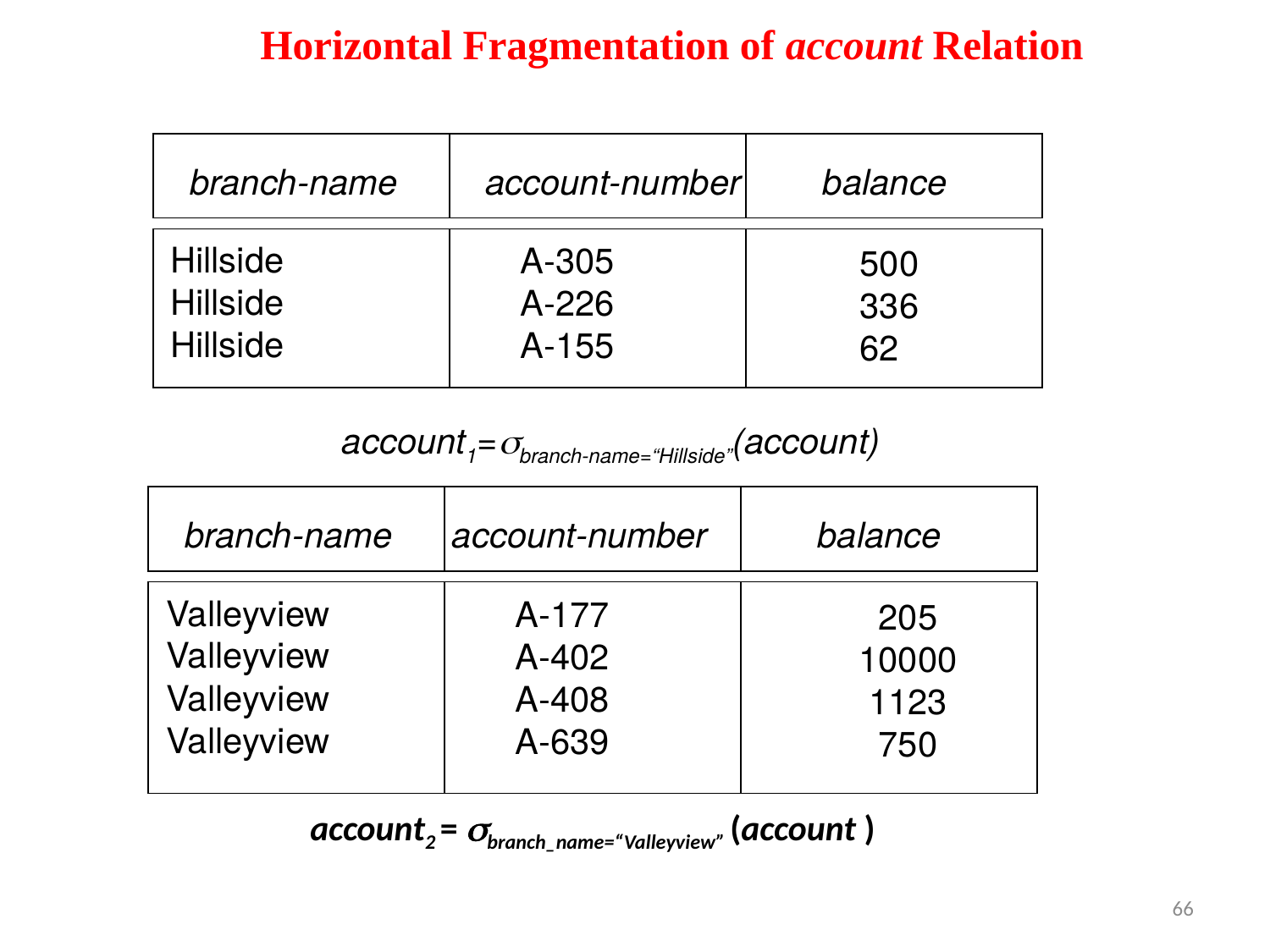

# Horizontal Fragmentation of account Relation

branch-name
account-number
balance

Hillside
Hillside
Hillside
A-305
A-226
A-155
500
336
62
account1=σbranch-name=“Hillside”(account)

branch-name
account-number
balance

Valleyview
Valleyview
Valleyview
Valleyview
A-177
A-402
A-408
A-639
205
10000
1123
750
account2 = σbranch_name=“Valleyview” (account )

66